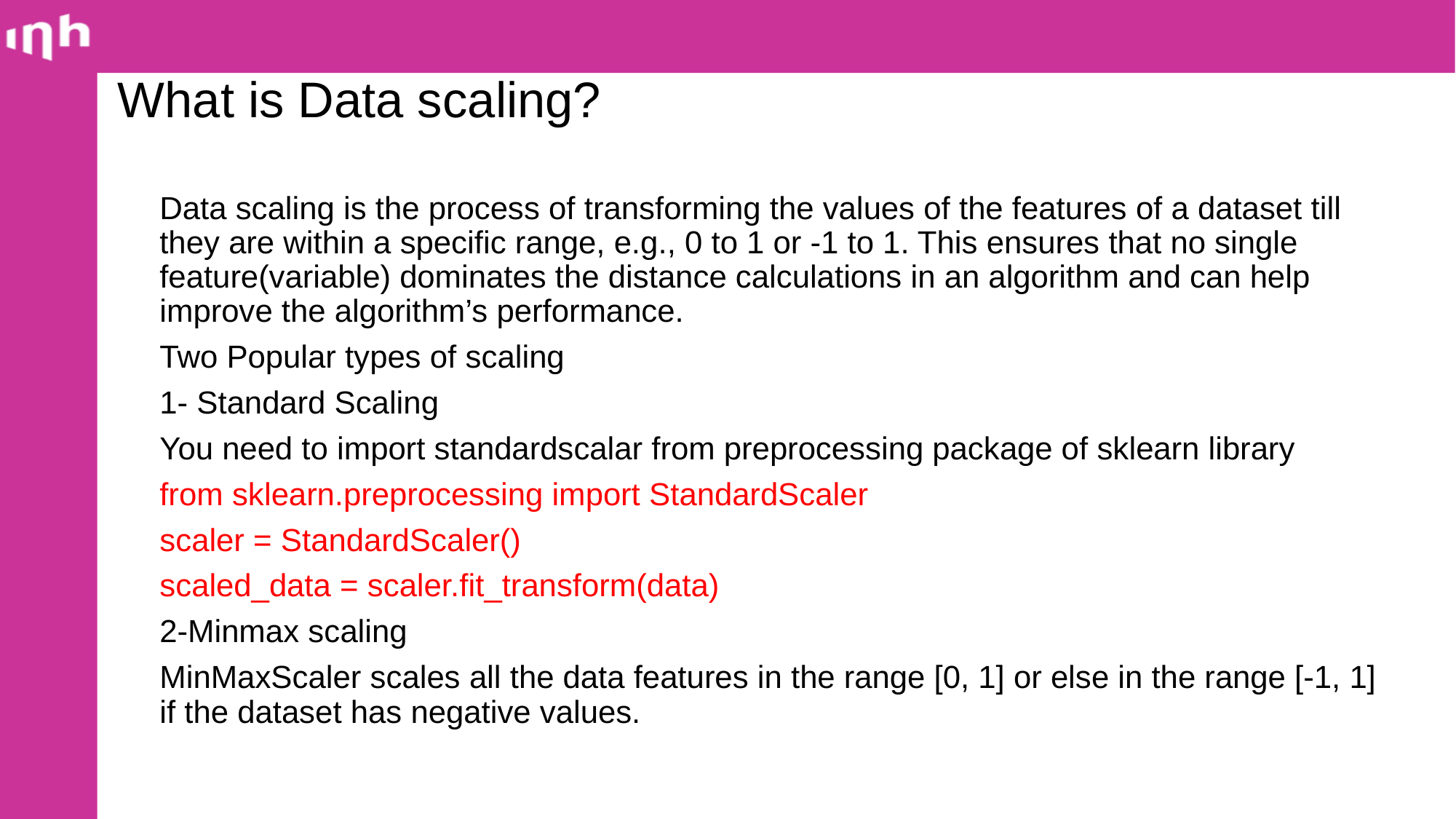

# What is Data scaling?
Data scaling is the process of transforming the values of the features of a dataset till they are within a specific range, e.g., 0 to 1 or -1 to 1. This ensures that no single feature(variable) dominates the distance calculations in an algorithm and can help improve the algorithm’s performance.
Two Popular types of scaling
1- Standard Scaling
You need to import standardscalar from preprocessing package of sklearn library
from sklearn.preprocessing import StandardScaler
scaler = StandardScaler()
scaled_data = scaler.fit_transform(data)
2-Minmax scaling
MinMaxScaler scales all the data features in the range [0, 1] or else in the range [-1, 1] if the dataset has negative values.